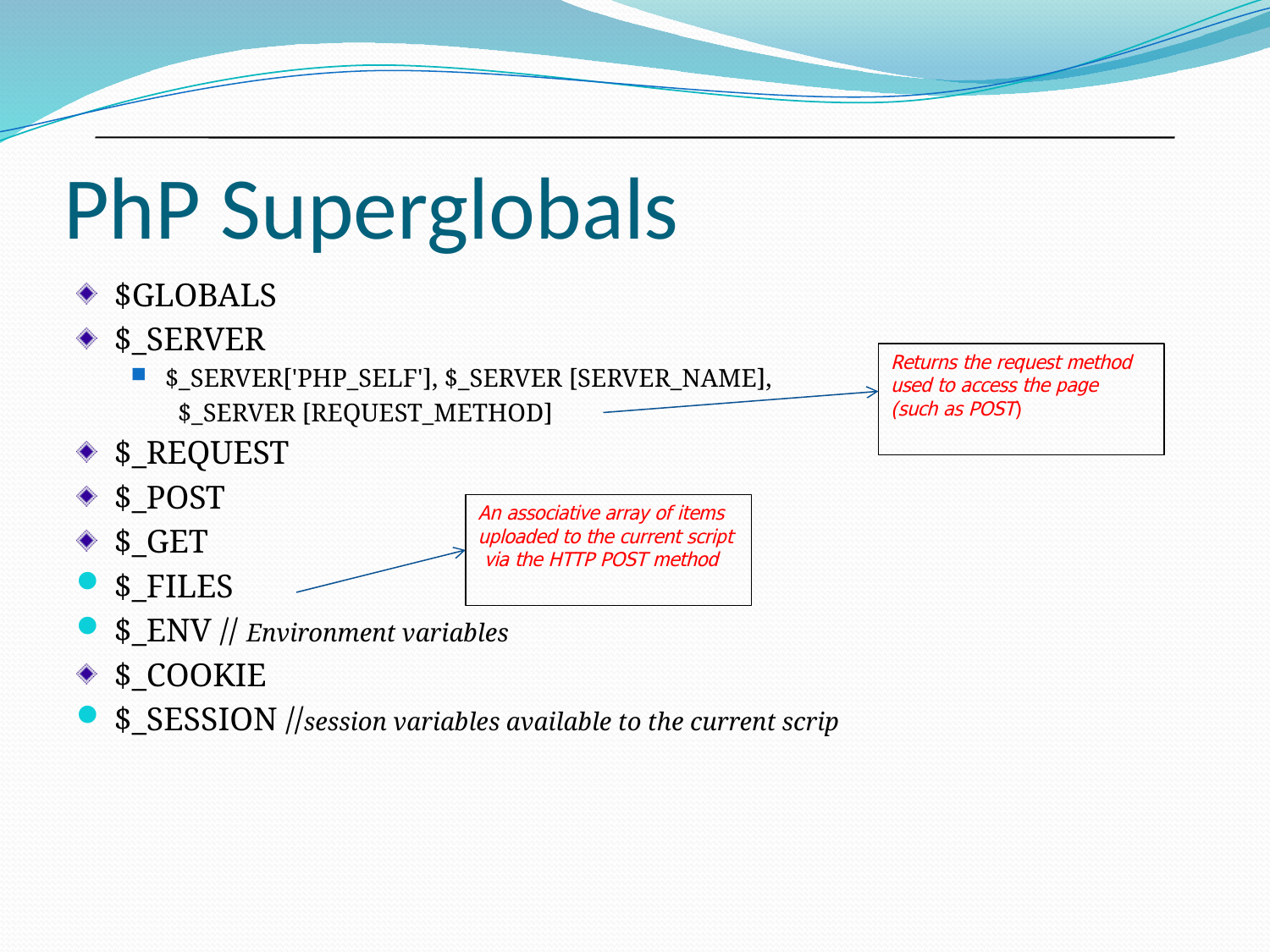

# PhP Superglobals
$GLOBALS
$_SERVER
$_SERVER['PHP_SELF'], $_SERVER [SERVER_NAME],
      $_SERVER [REQUEST_METHOD]
$_REQUEST
$_POST
$_GET
$_FILES
$_ENV // Environment variables
$_COOKIE
$_SESSION //session variables available to the current scrip

Returns the request method
used to access the page
(such as POST)
An associative array of items
uploaded to the current script
 via the HTTP POST method